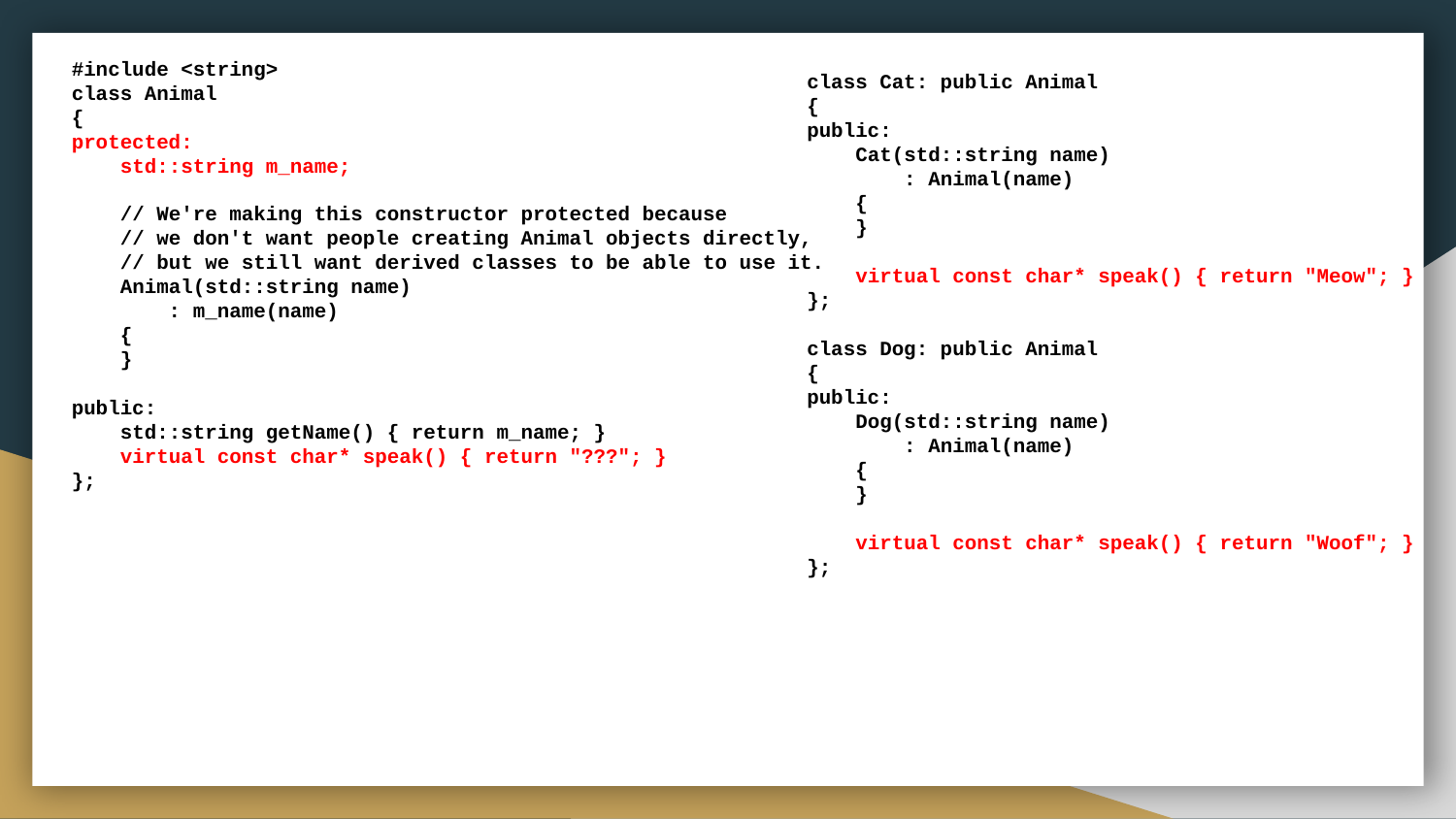

#include <string>
class Animal
{
protected:
    std::string m_name;

    // We're making this constructor protected because
    // we don't want people creating Animal objects directly,
    // but we still want derived classes to be able to use it.
    Animal(std::string name)
        : m_name(name)
    {
    }

public:
    std::string getName() { return m_name; }
    virtual const char* speak() { return "???"; }
};
class Cat: public Animal
{
public:
    Cat(std::string name)
        : Animal(name)
    {
    }

    virtual const char* speak() { return "Meow"; }
};

class Dog: public Animal
{
public:
    Dog(std::string name)
        : Animal(name)
    {
    }

    virtual const char* speak() { return "Woof"; }
};